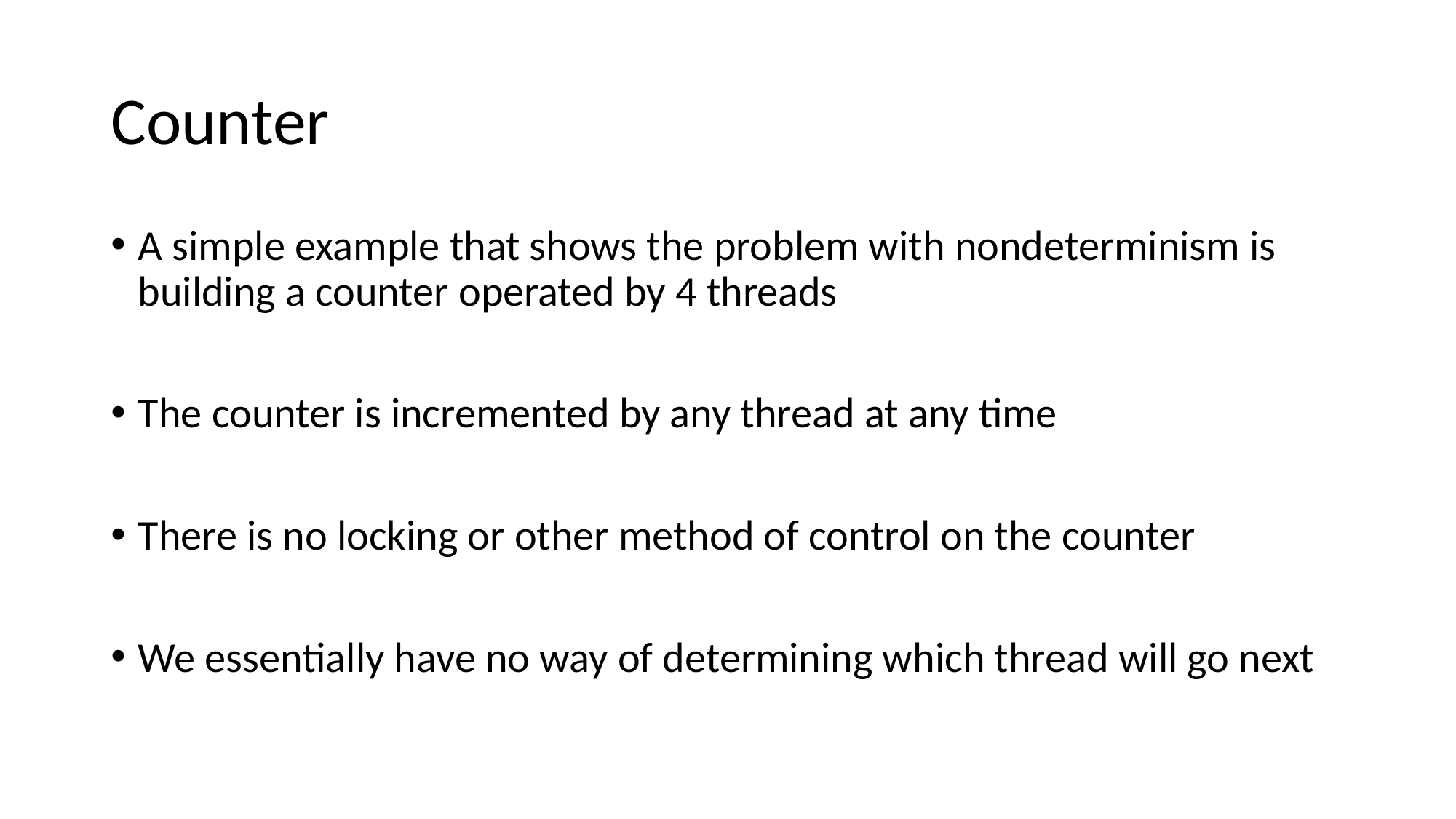

# Counter
A simple example that shows the problem with nondeterminism is building a counter operated by 4 threads

The counter is incremented by any thread at any time

There is no locking or other method of control on the counter

We essentially have no way of determining which thread will go next